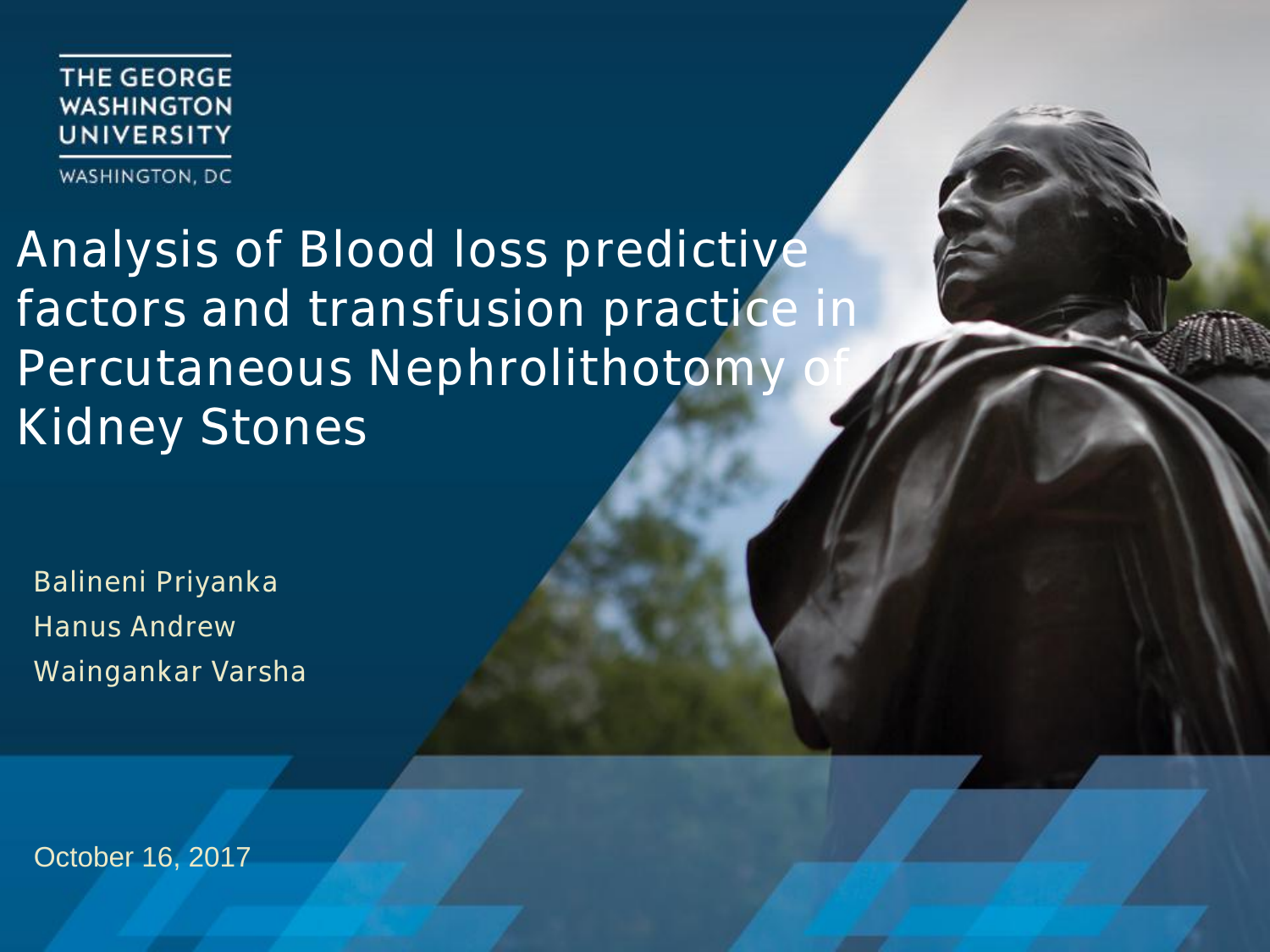

# Analysis of Blood loss predictive factors and transfusion practice in Percutaneous Nephrolithotomy of Kidney Stones
Balineni Priyanka
Hanus Andrew
Waingankar Varsha

October 16, 2017